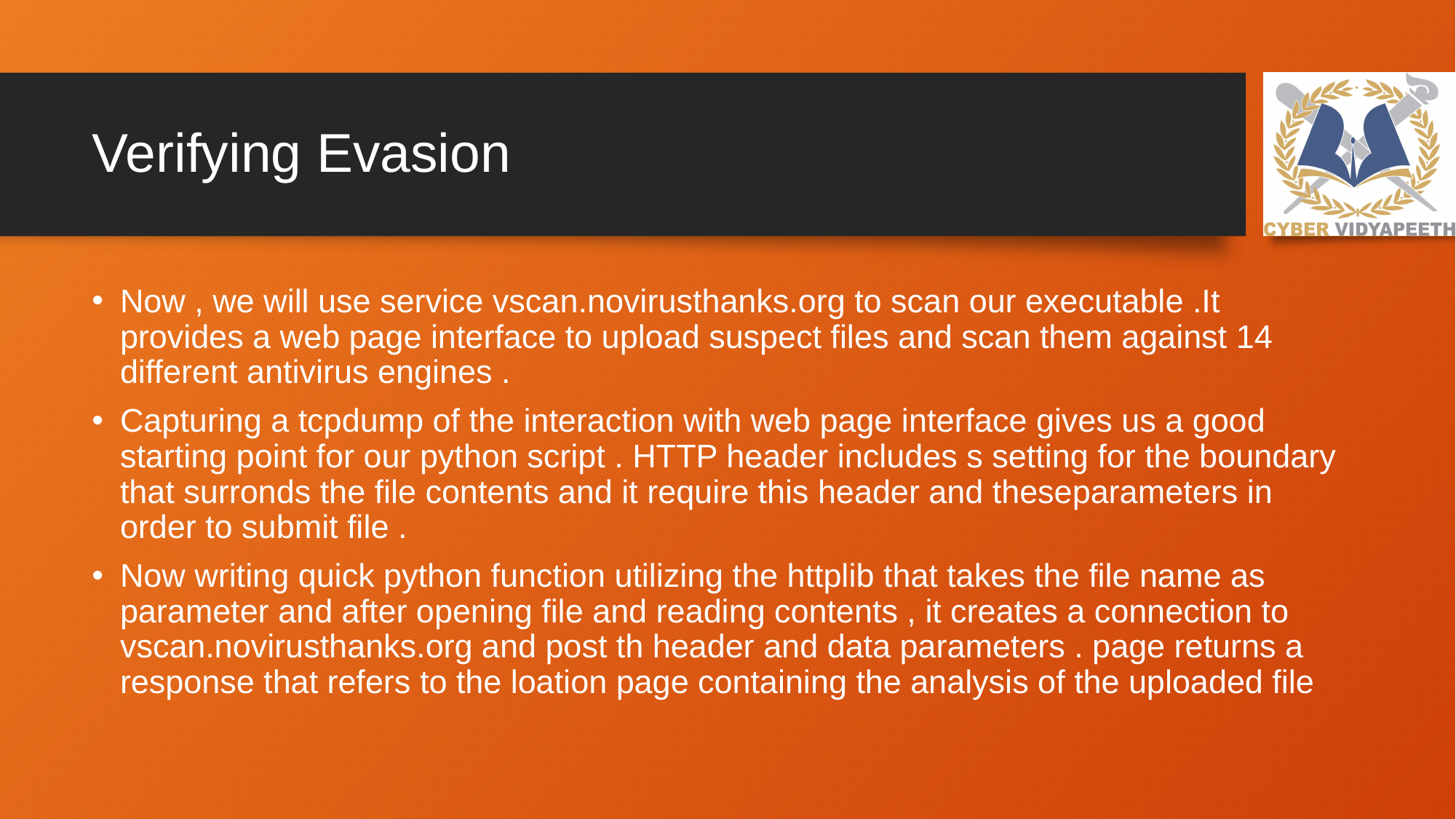

# Verifying Evasion
Now , we will use service vscan.novirusthanks.org to scan our executable .It provides a web page interface to upload suspect files and scan them against 14 different antivirus engines .
Capturing a tcpdump of the interaction with web page interface gives us a good starting point for our python script . HTTP header includes s setting for the boundary that surronds the file contents and it require this header and theseparameters in order to submit file .
Now writing quick python function utilizing the httplib that takes the file name as parameter and after opening file and reading contents , it creates a connection to vscan.novirusthanks.org and post th header and data parameters . page returns a response that refers to the loation page containing the analysis of the uploaded file